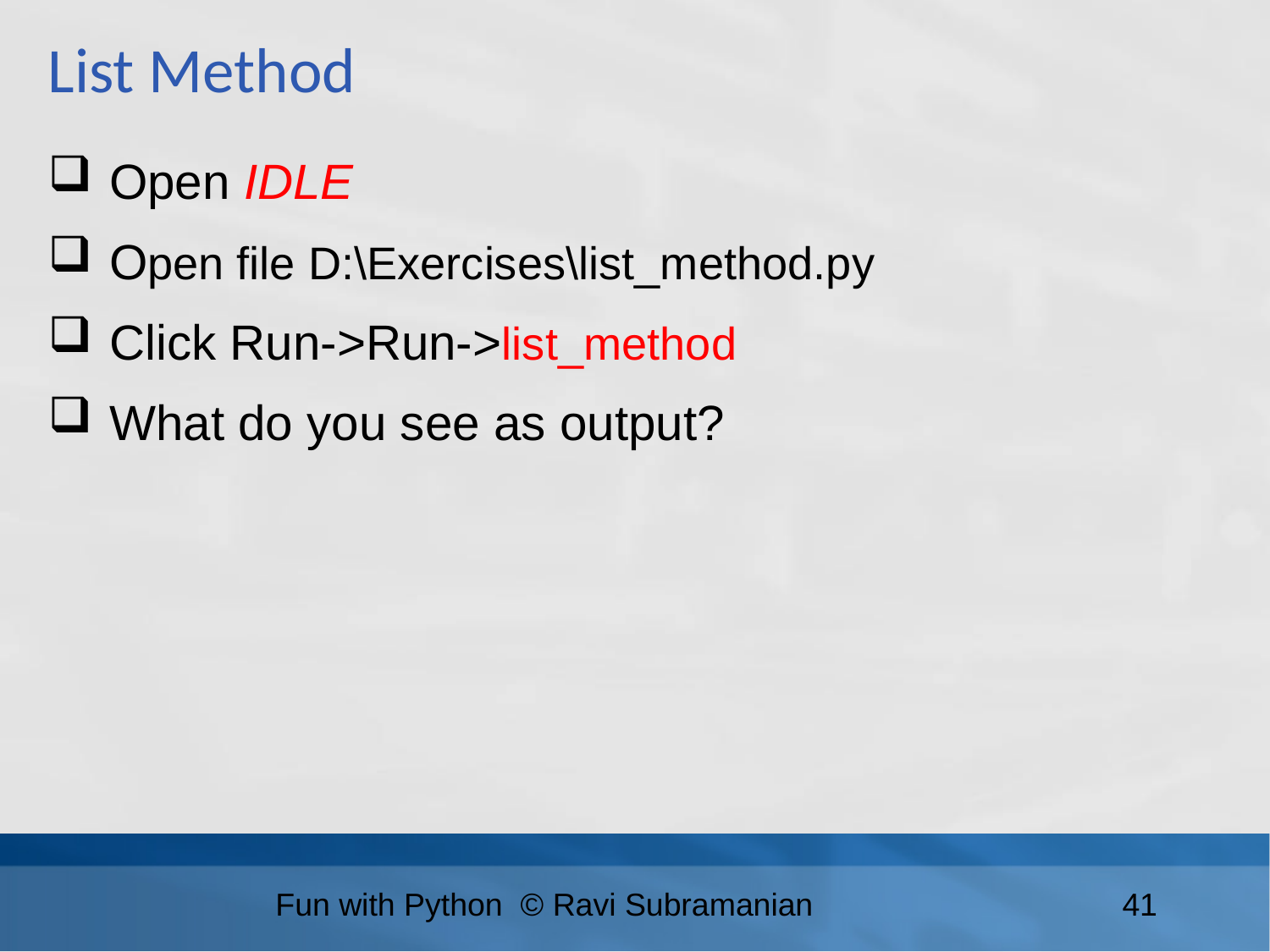

List Method
 Open IDLE
 Open file D:\Exercises\list_method.py
 Click Run->Run->list_method
 What do you see as output?